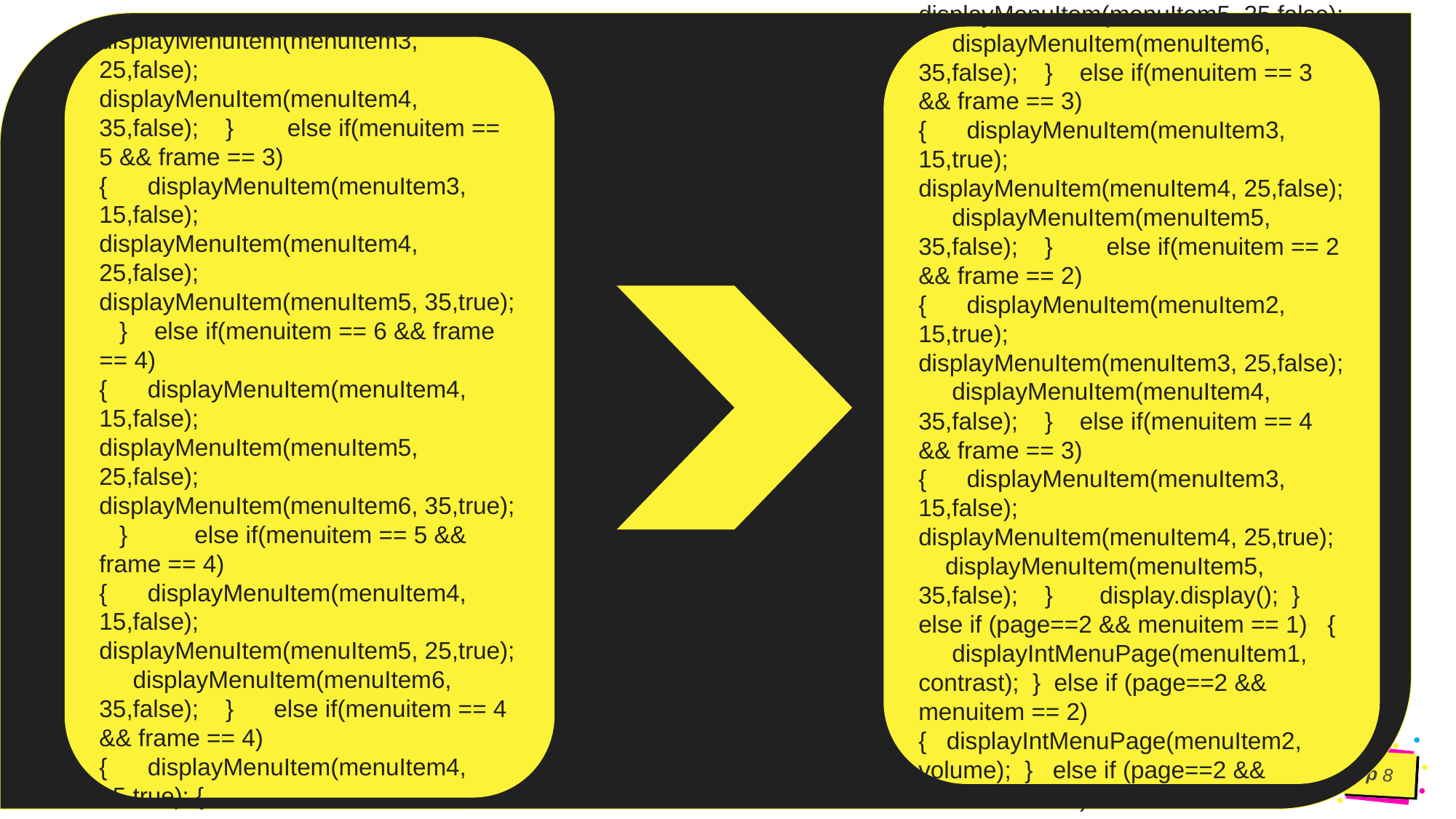

displayMenuItem(menuItem5, 25,false);      displayMenuItem(menuItem6, 35,false);    }    else if(menuitem == 3 && frame == 3)    {      displayMenuItem(menuItem3, 15,true);      displayMenuItem(menuItem4, 25,false);      displayMenuItem(menuItem5, 35,false);    }        else if(menuitem == 2 && frame == 2)    {      displayMenuItem(menuItem2, 15,true);      displayMenuItem(menuItem3, 25,false);      displayMenuItem(menuItem4, 35,false);    }    else if(menuitem == 4 && frame == 3)    {      displayMenuItem(menuItem3, 15,false);      displayMenuItem(menuItem4, 25,true);      displayMenuItem(menuItem5, 35,false);    }       display.display();  }  else if (page==2 && menuitem == 1)   {       displayIntMenuPage(menuItem1, contrast);  }  else if (page==2 && menuitem == 2)   {   displayIntMenuPage(menuItem2, volume);  }   else if (page==2 && menuitem == 3)
displayMenuItem(menuItem3, 25,false);      displayMenuItem(menuItem4, 35,false);    }        else if(menuitem == 5 && frame == 3)    {      displayMenuItem(menuItem3, 15,false);      displayMenuItem(menuItem4, 25,false);      displayMenuItem(menuItem5, 35,true);    }    else if(menuitem == 6 && frame == 4)    {      displayMenuItem(menuItem4, 15,false);      displayMenuItem(menuItem5, 25,false);      displayMenuItem(menuItem6, 35,true);    }          else if(menuitem == 5 && frame == 4)    {      displayMenuItem(menuItem4, 15,false);      displayMenuItem(menuItem5, 25,true);      displayMenuItem(menuItem6, 35,false);    }      else if(menuitem == 4 && frame == 4)    {      displayMenuItem(menuItem4, 15,true); {

p 8